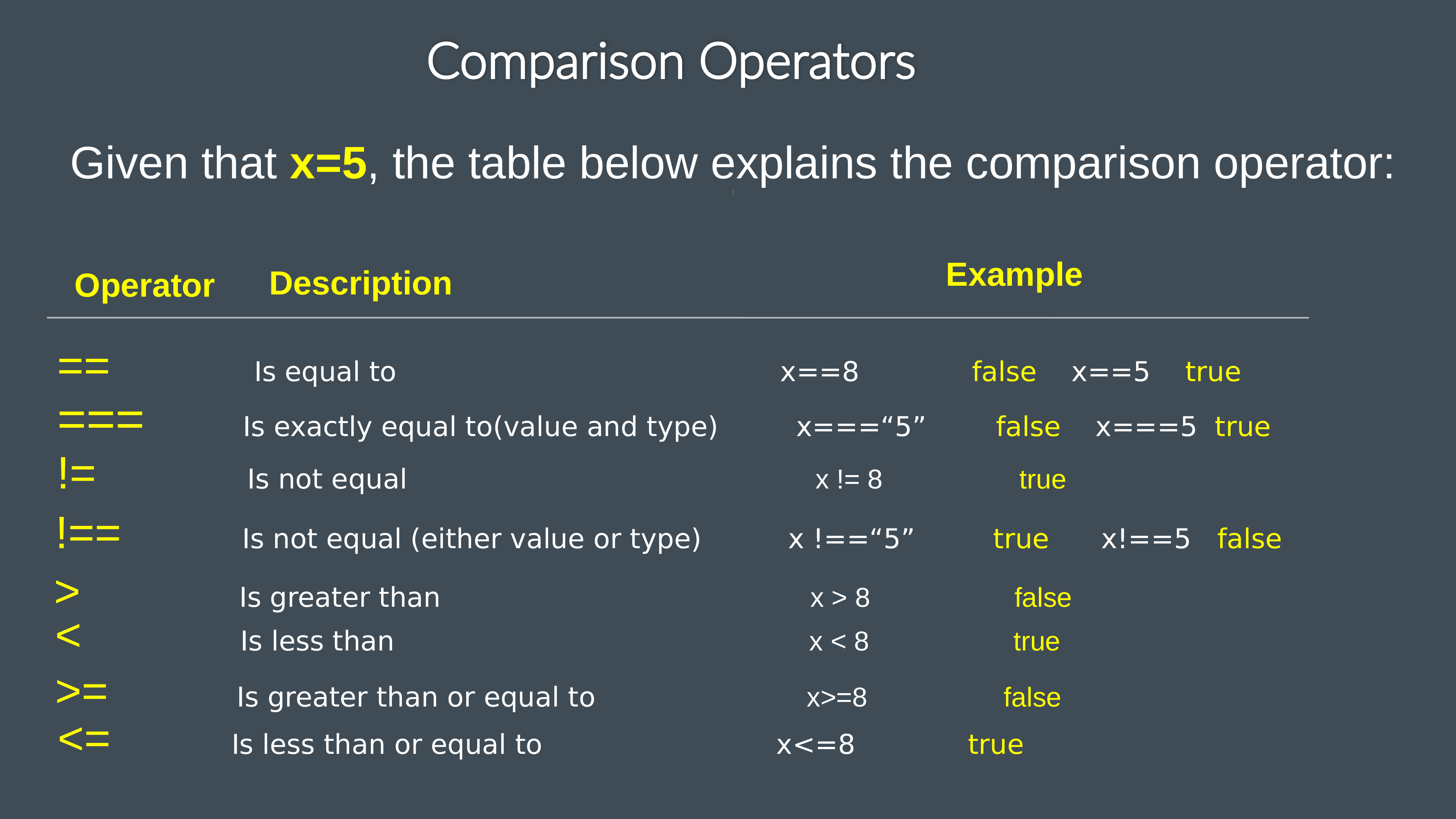

Comparison Operators
Given that x=5, the table below explains the comparison operator:
:
Example
Description

Operator
==                   Is equal to                                              x==8             false    x==5    true
===             Is exactly equal to(value and type)         x===“5”        false    x===5  true
!=                    Is not equal                                                      x != 8                  true
!==                Is not equal (either value or type)          x !==“5”         true      x!==5   false
>                     Is greater than                                                 x > 8                   false
<                     Is less than                                                       x < 8                   true
>=                 Is greater than or equal to                            x>=8                  false
<=                Is less than or equal to                           x<=8             true